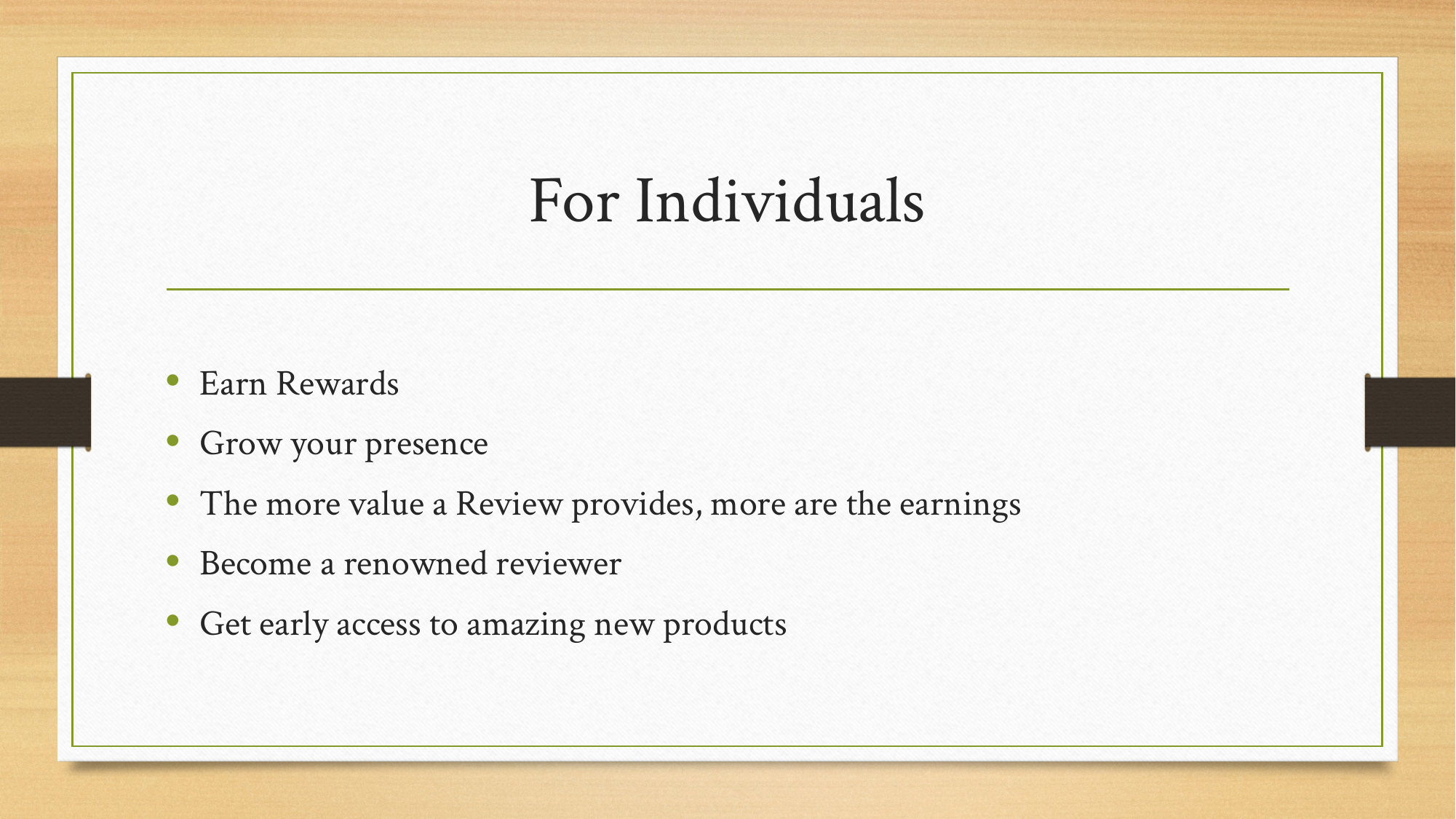

# For Individuals
Earn Rewards
Grow your presence
The more value a Review provides, more are the earnings
Become a renowned reviewer
Get early access to amazing new products